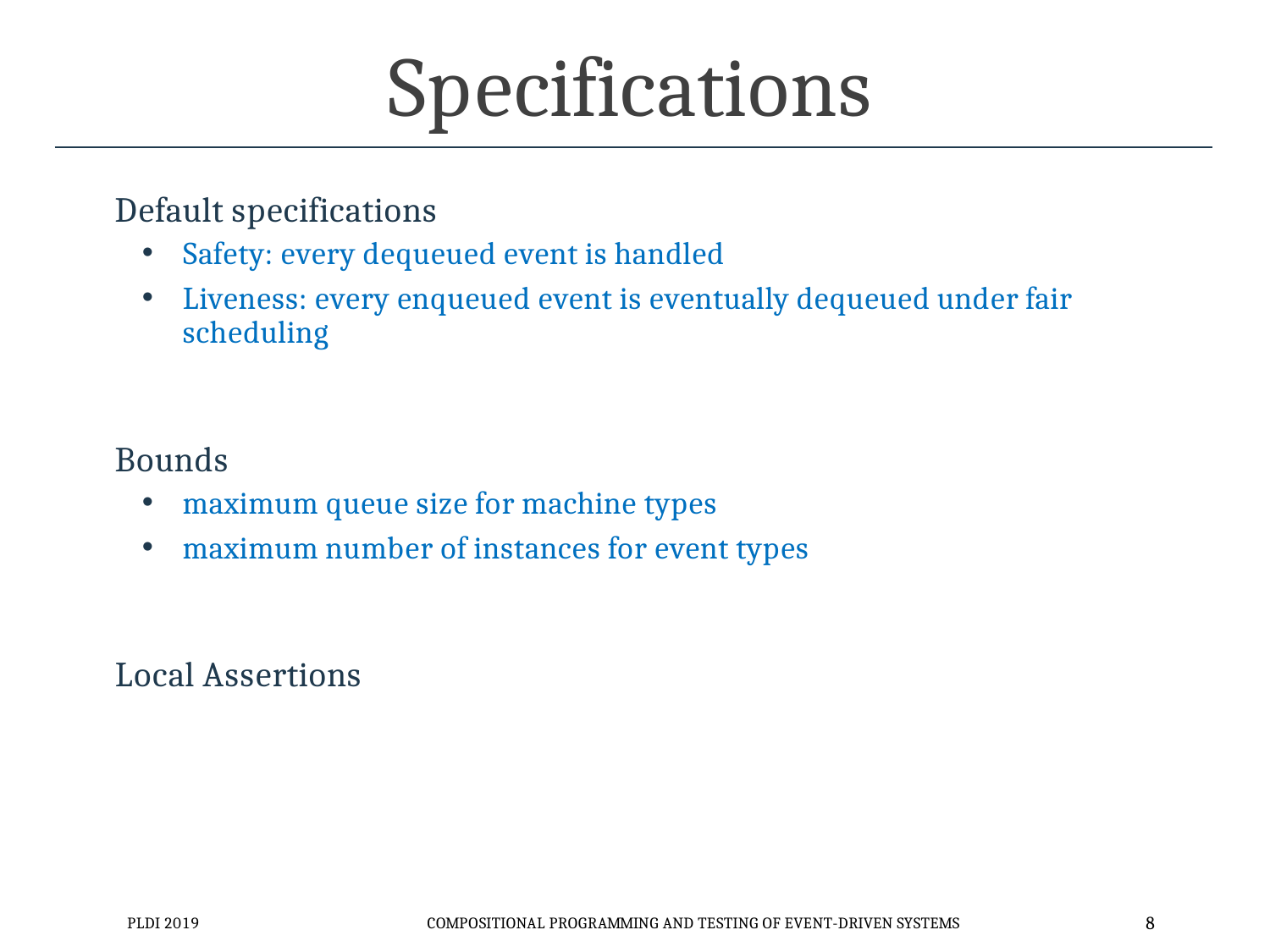

# Specifications
Default specifications
Safety: every dequeued event is handled
Liveness: every enqueued event is eventually dequeued under fair scheduling

Bounds
maximum queue size for machine types
maximum number of instances for event types

Local Assertions

PLDI 2019
Compositional Programming and Testing of Event-Driven Systems
8